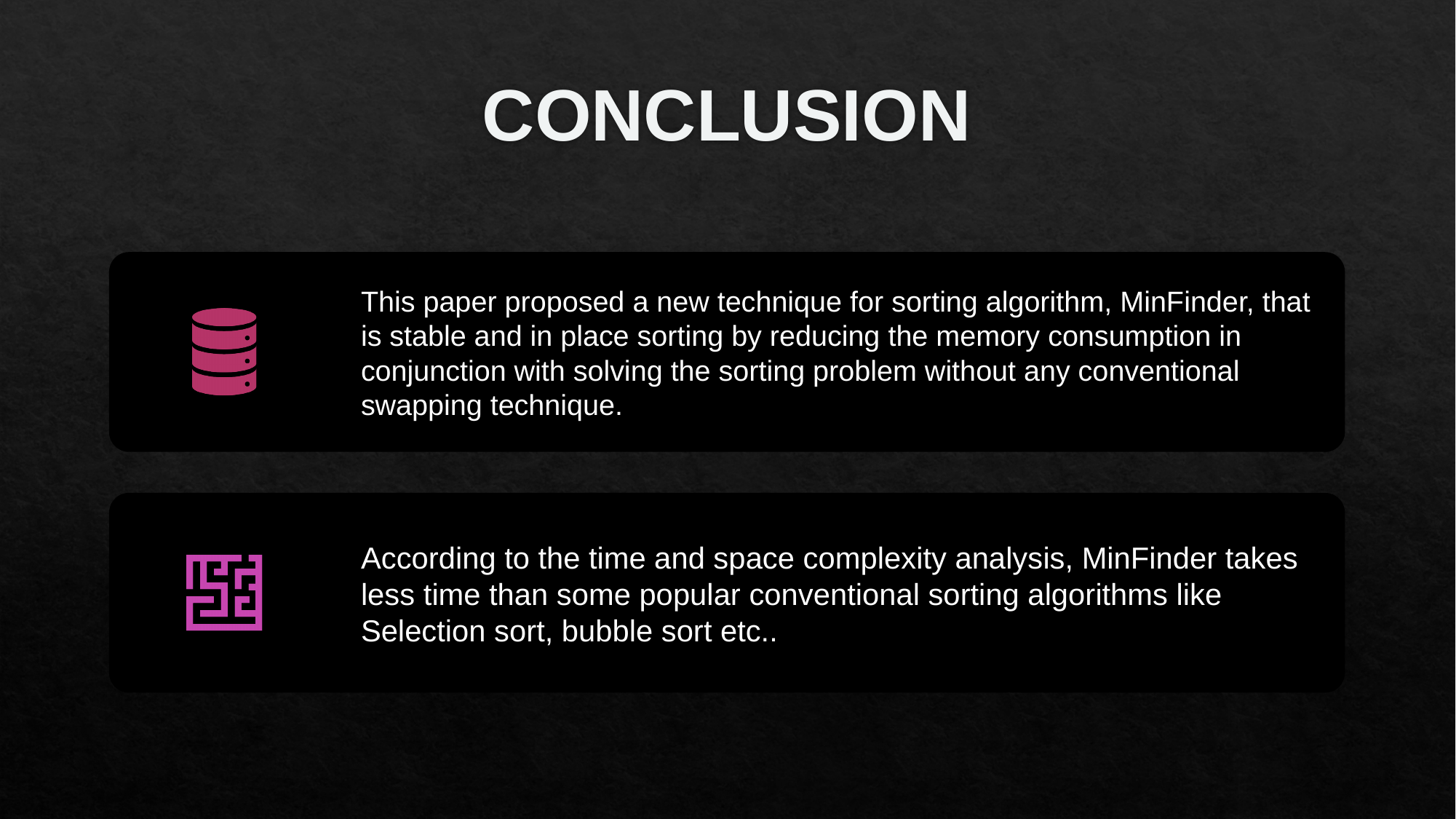

# CONCLUSION

This paper proposed a new technique for sorting algorithm, MinFinder, that is stable and in place sorting by reducing the memory consumption in conjunction with solving the sorting problem without any conventional swapping technique.
According to the time and space complexity analysis, MinFinder takes less time than some popular conventional sorting algorithms like Selection sort, bubble sort etc..